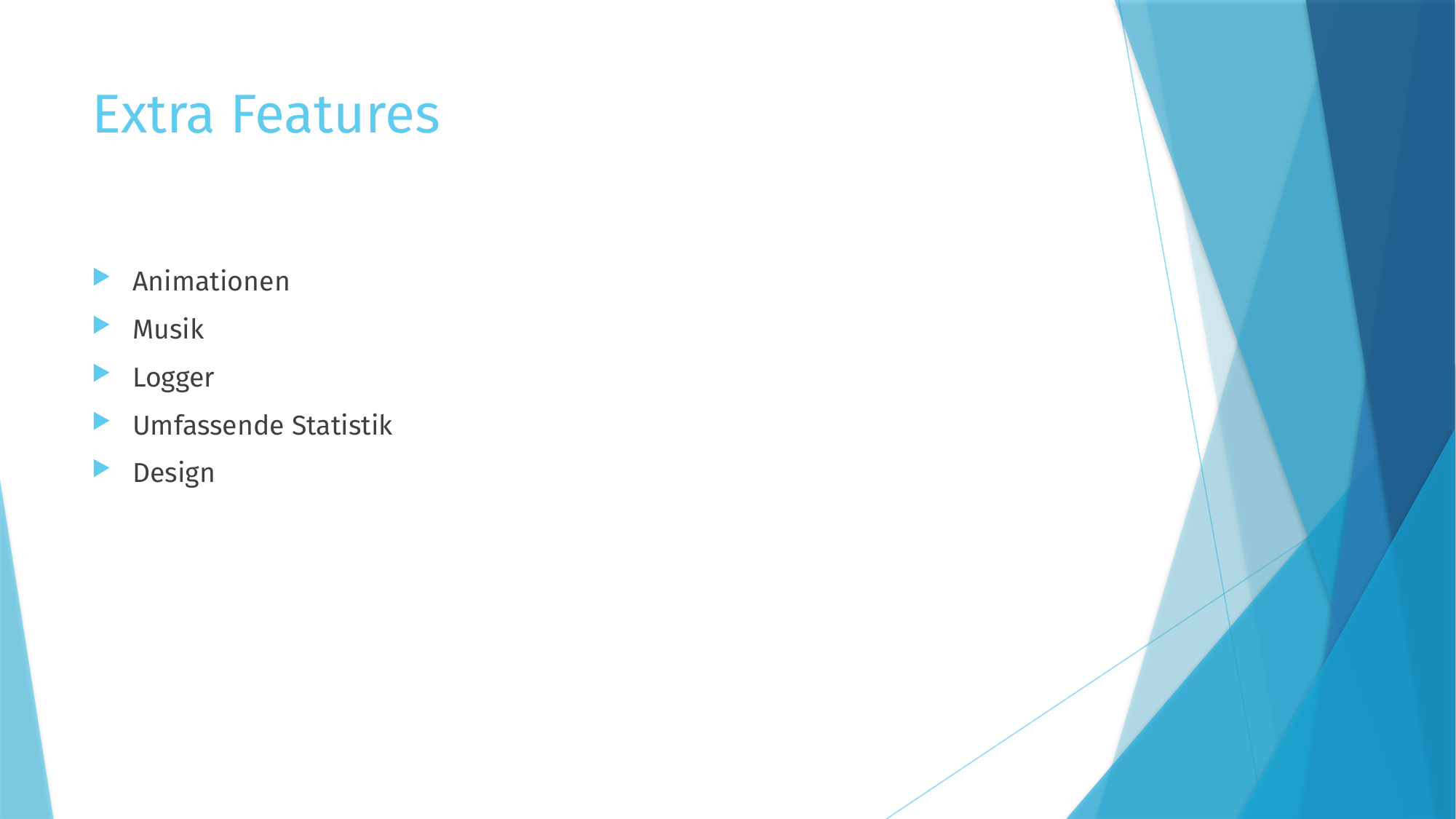

# Extra Features
Animationen
Musik
Logger
Umfassende Statistik
Design